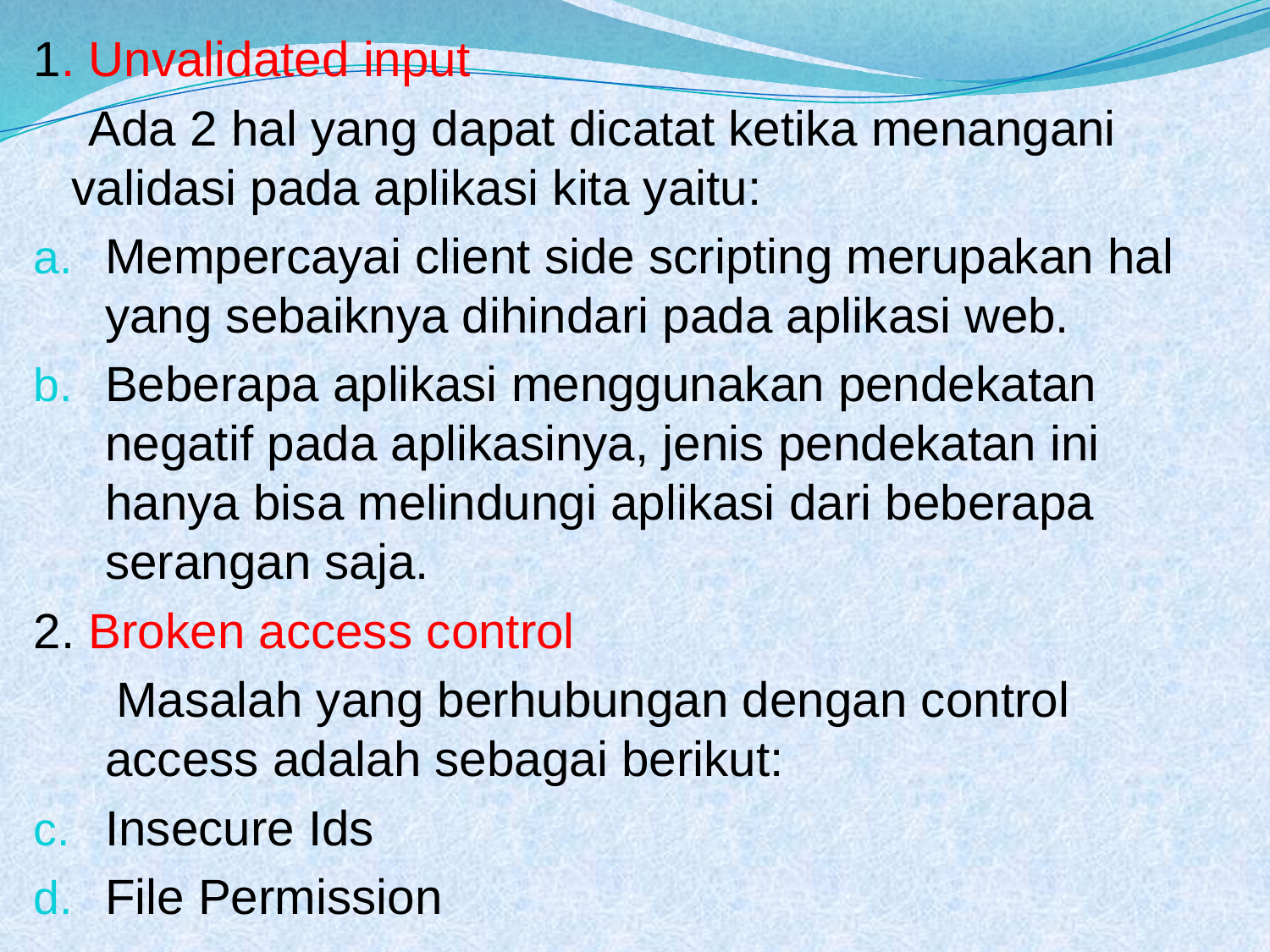

1. Unvalidated input
    Ada 2 hal yang dapat dicatat ketika menangani validasi pada aplikasi kita yaitu:
Mempercayai client side scripting merupakan hal yang sebaiknya dihindari pada aplikasi web.
Beberapa aplikasi menggunakan pendekatan negatif pada aplikasinya, jenis pendekatan ini hanya bisa melindungi aplikasi dari beberapa serangan saja.
2. Broken access control
      Masalah yang berhubungan dengan control access adalah sebagai berikut:
Insecure Ids
File Permission